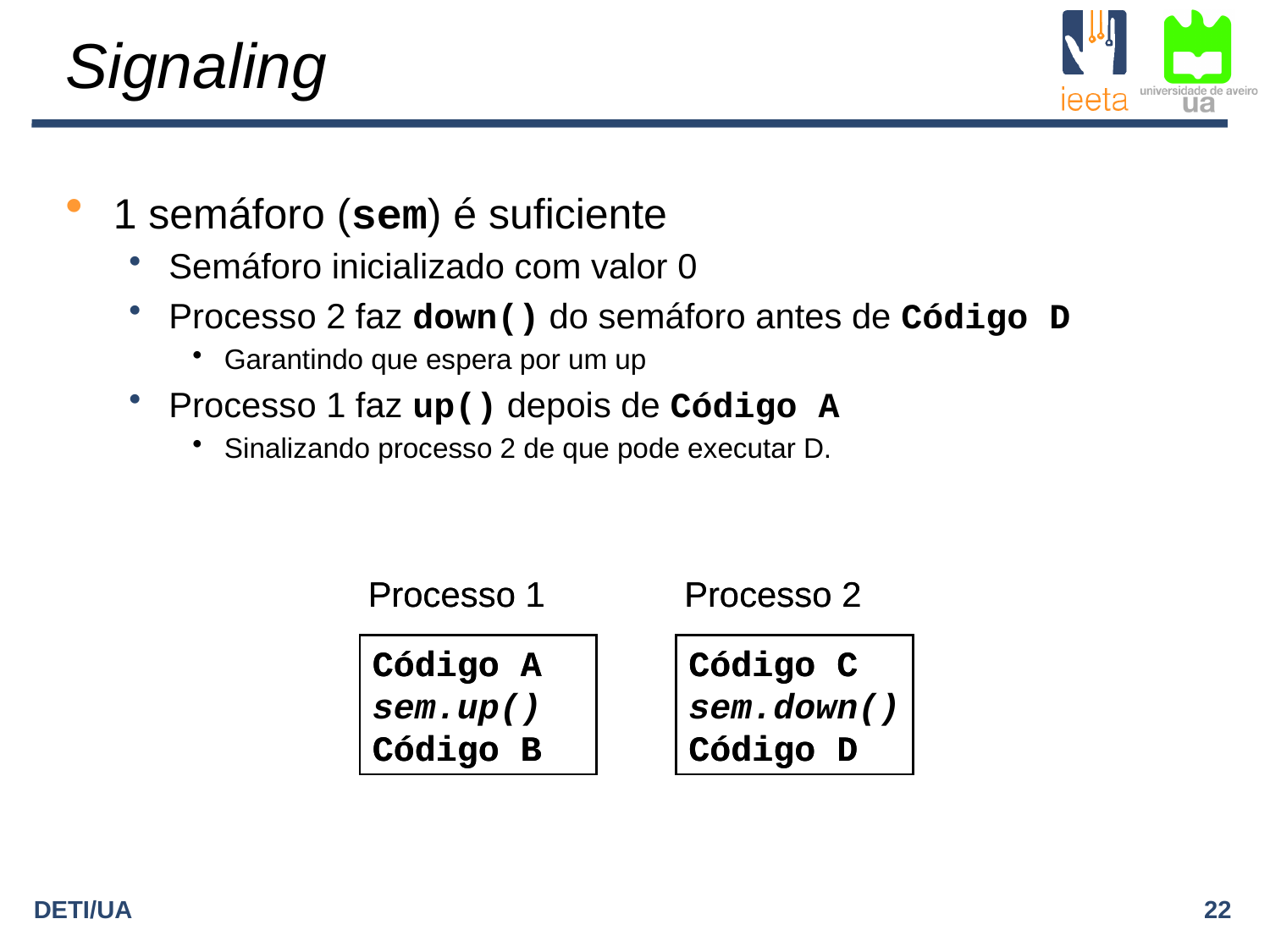

# Signaling
1 semáforo (sem) é suficiente
Semáforo inicializado com valor 0
Processo 2 faz down() do semáforo antes de Código D
Garantindo que espera por um up
Processo 1 faz up() depois de Código A
Sinalizando processo 2 de que pode executar D.
Processo 1
Processo 1
Processo 2
Processo 2
Código A
sem.up()
Código B
Código A

Código B
Código C
sem.down()
Código D
Código C

Código D